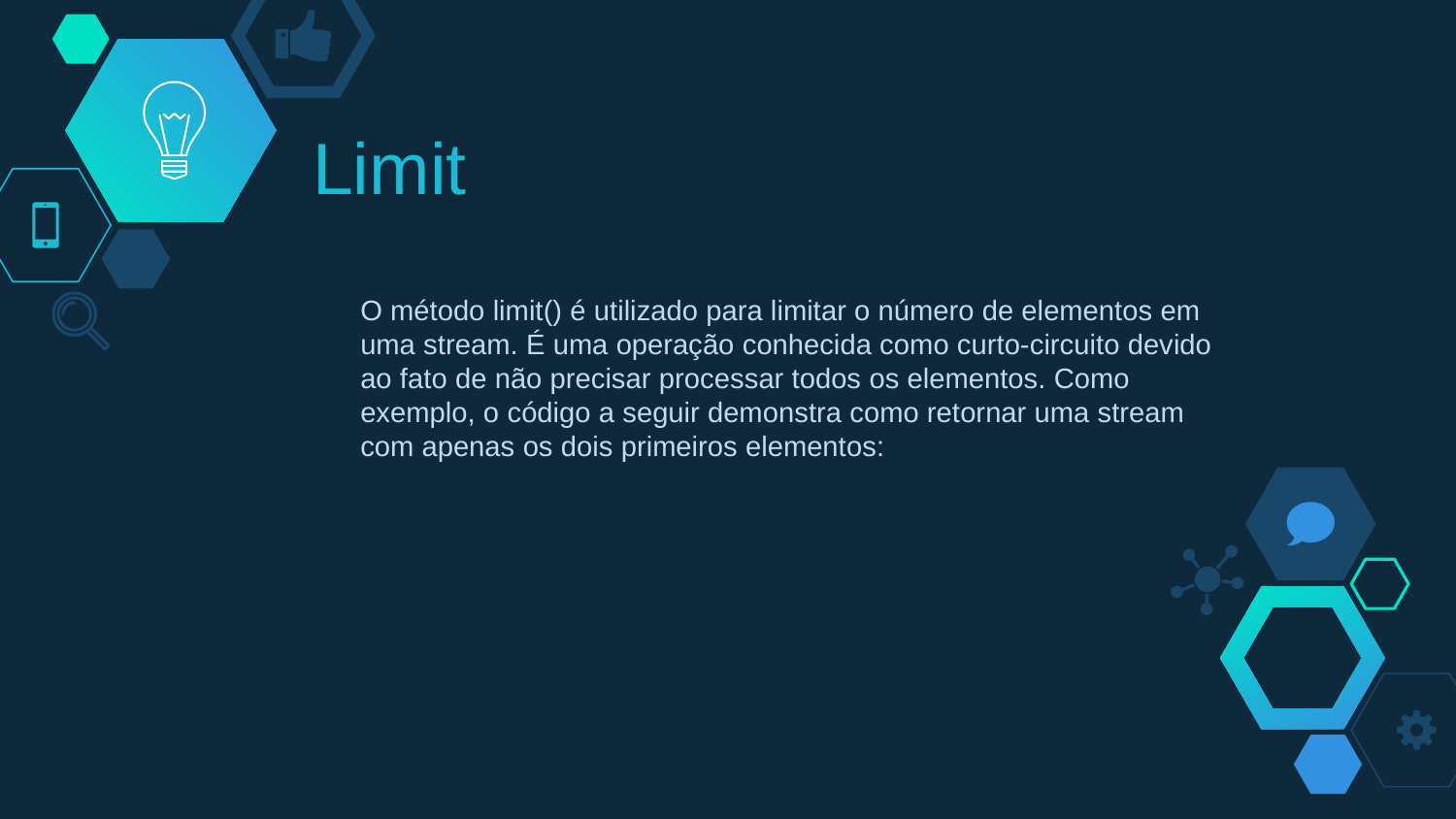

# Limit

O método limit() é utilizado para limitar o número de elementos em uma stream. É uma operação conhecida como curto-circuito devido ao fato de não precisar processar todos os elementos. Como exemplo, o código a seguir demonstra como retornar uma stream com apenas os dois primeiros elementos: